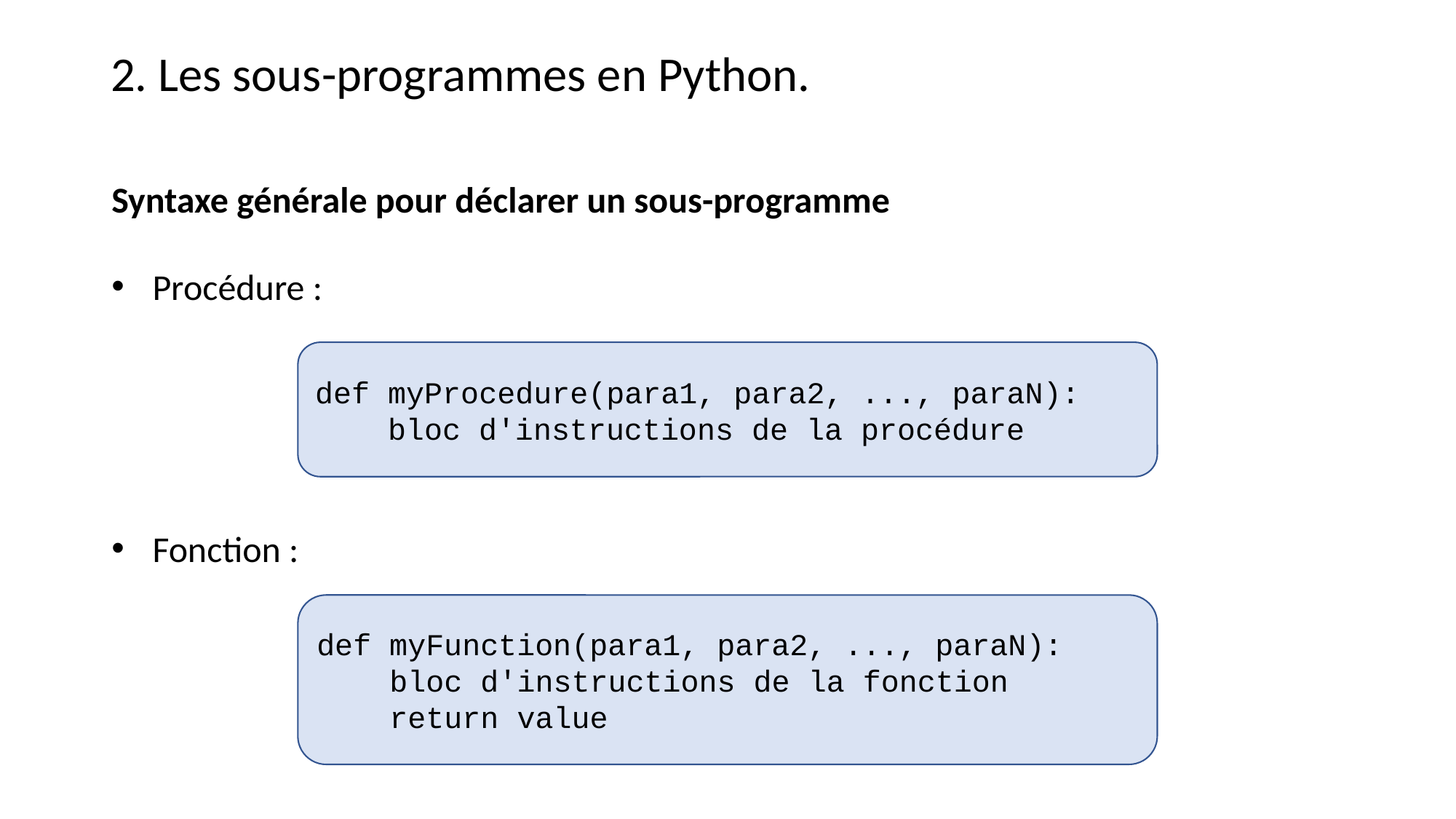

2. Les sous-programmes en Python.
Syntaxe générale pour déclarer un sous-programme

Procédure :

Fonction :
def myProcedure(para1, para2, ..., paraN):
    bloc d'instructions de la procédure
def myFunction(para1, para2, ..., paraN):
    bloc d'instructions de la fonction
    return value